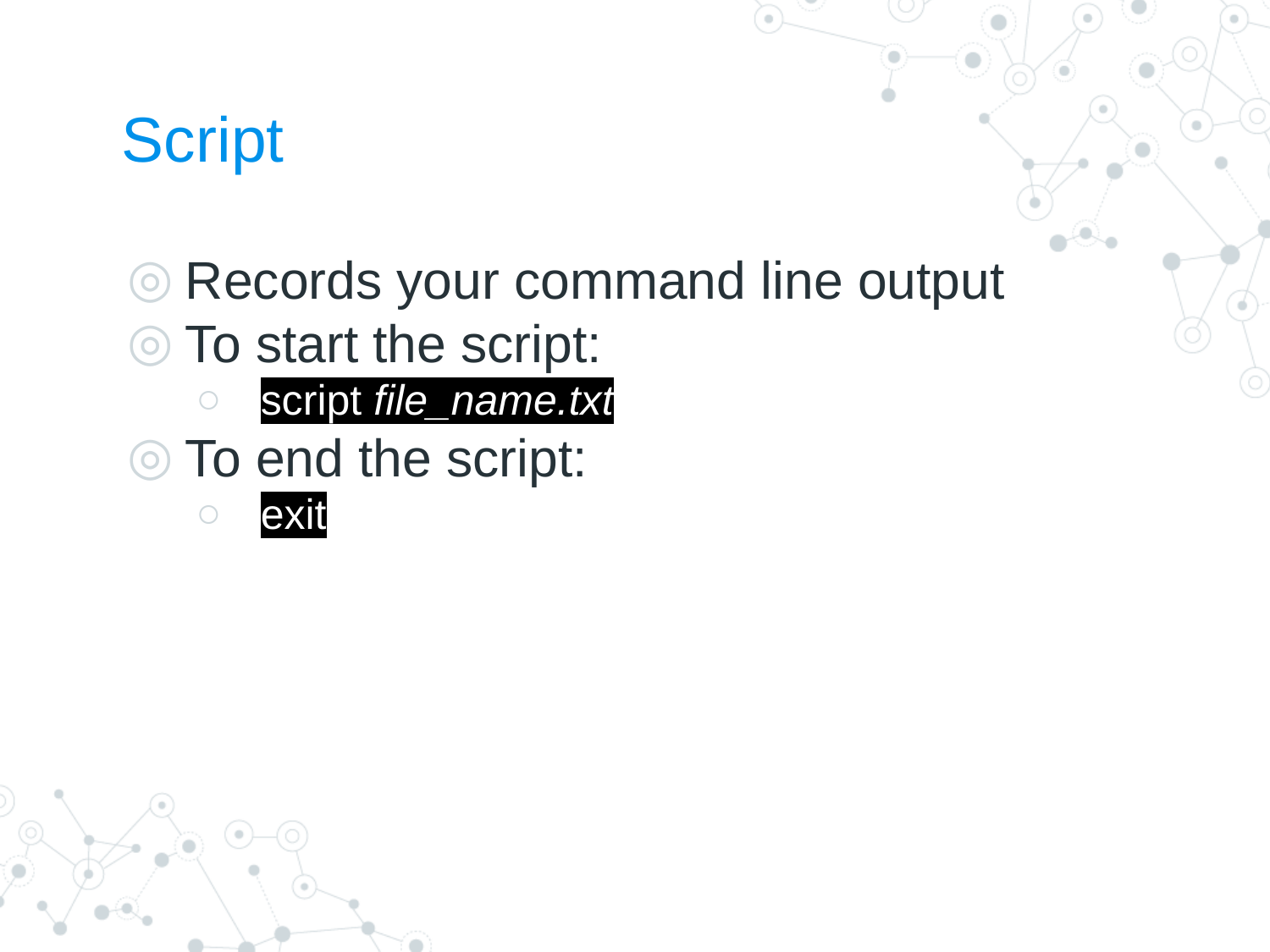

# Script
Records your command line output
To start the script:
 script file_name.txt
To end the script:
 exit